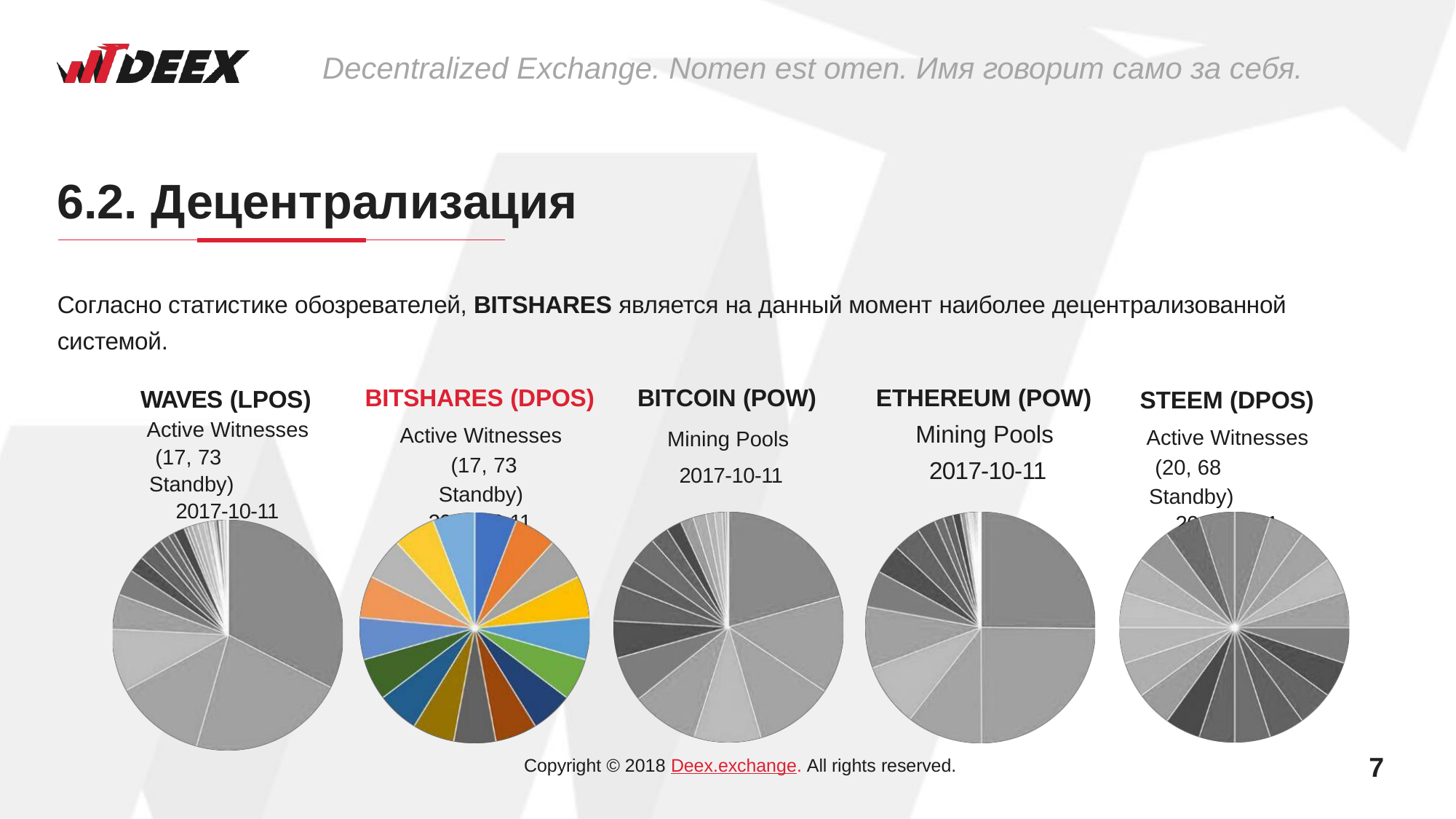

# Decentralized Exchange. Nomen est omen. Имя говорит само за себя.
6.2. Децентрализация

Согласно статистике обозревателей, BITSHARES является на данный момент наиболее децентрализованной  системой.
BITSHARES (DPOS)
Active Witnesses  (17, 73 Standby)
2017-10-11
BITCOIN (POW)
Mining Pools  2017-10-11
STEEM (DPOS)
Active Witnesses  (20, 68 Standby)
2017-10-11
ETHEREUM (POW)
Mining Pools  2017-10-11
WAVES (LPOS)
Active Witnesses  (17, 73 Standby)
2017-10-11

7
Copyright © 2018 Deex.exchange. All rights reserved.